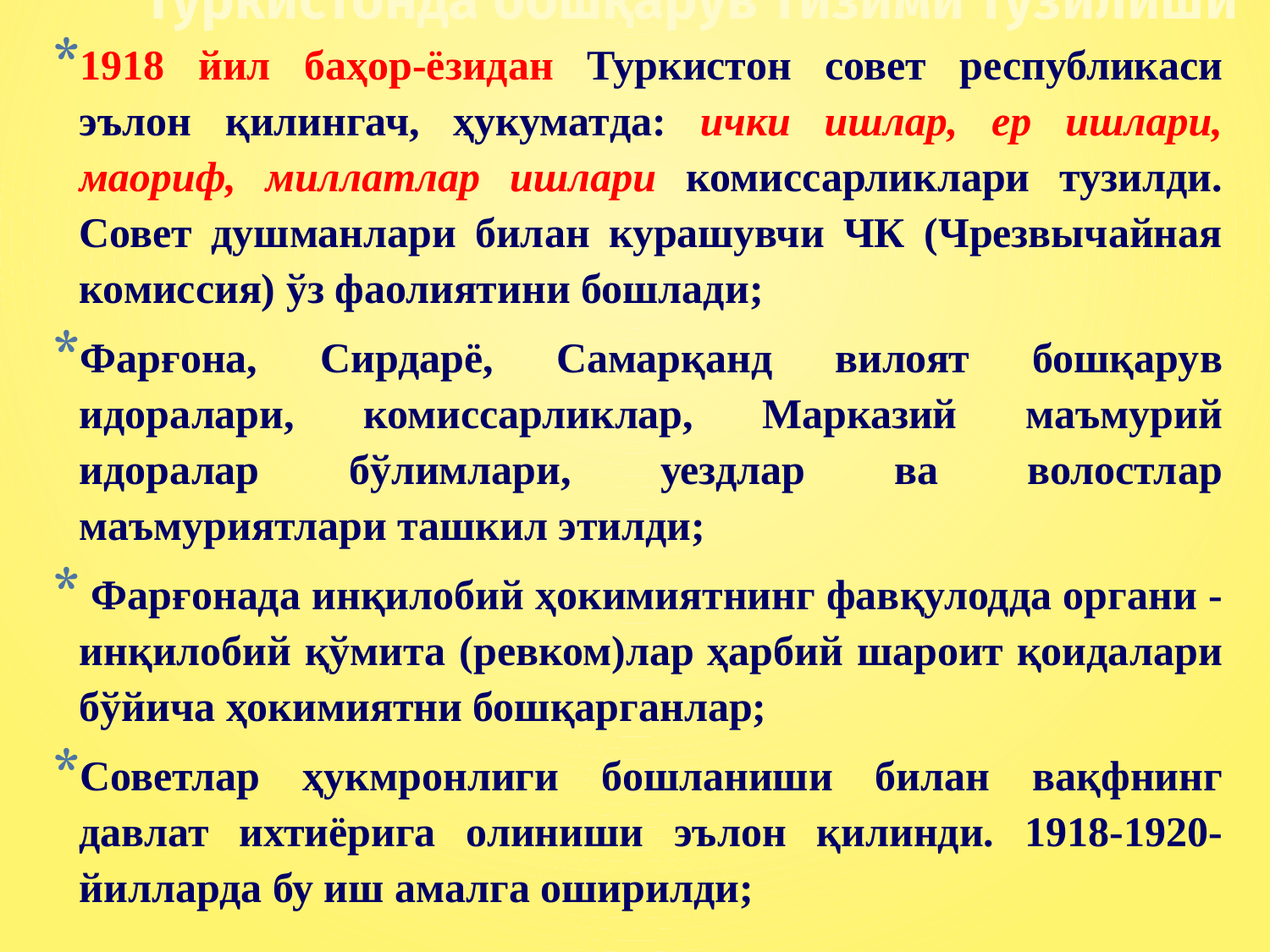

# Туркистонда бошқарув тизими тузилиши
1918 йил баҳор-ёзидан Туркистон совет республикаси эълон қилингач, ҳукуматда: ички ишлар, ер ишлари, маориф, миллатлар ишлари комиссарликлари тузилди. Совет душманлари билан курашувчи ЧК (Чрезвычайная комиссия) ўз фаолиятини бошлади;
Фарғона, Сирдарё, Самарқанд вилоят бошқарув идоралари, комиссарликлар, Марказий маъмурий идоралар бўлимлари, уездлар ва волостлар маъмуриятлари ташкил этилди;
 Фарғонада инқилобий ҳокимиятнинг фавқулодда органи - инқилобий қўмита (ревком)лар ҳарбий шароит қоидалари бўйича ҳокимиятни бошқарганлар;
Советлар ҳукмронлиги бошланиши билан вақфнинг давлат ихтиёрига олиниши эълон қилинди. 1918-1920-йилларда бу иш амалга оширилди;